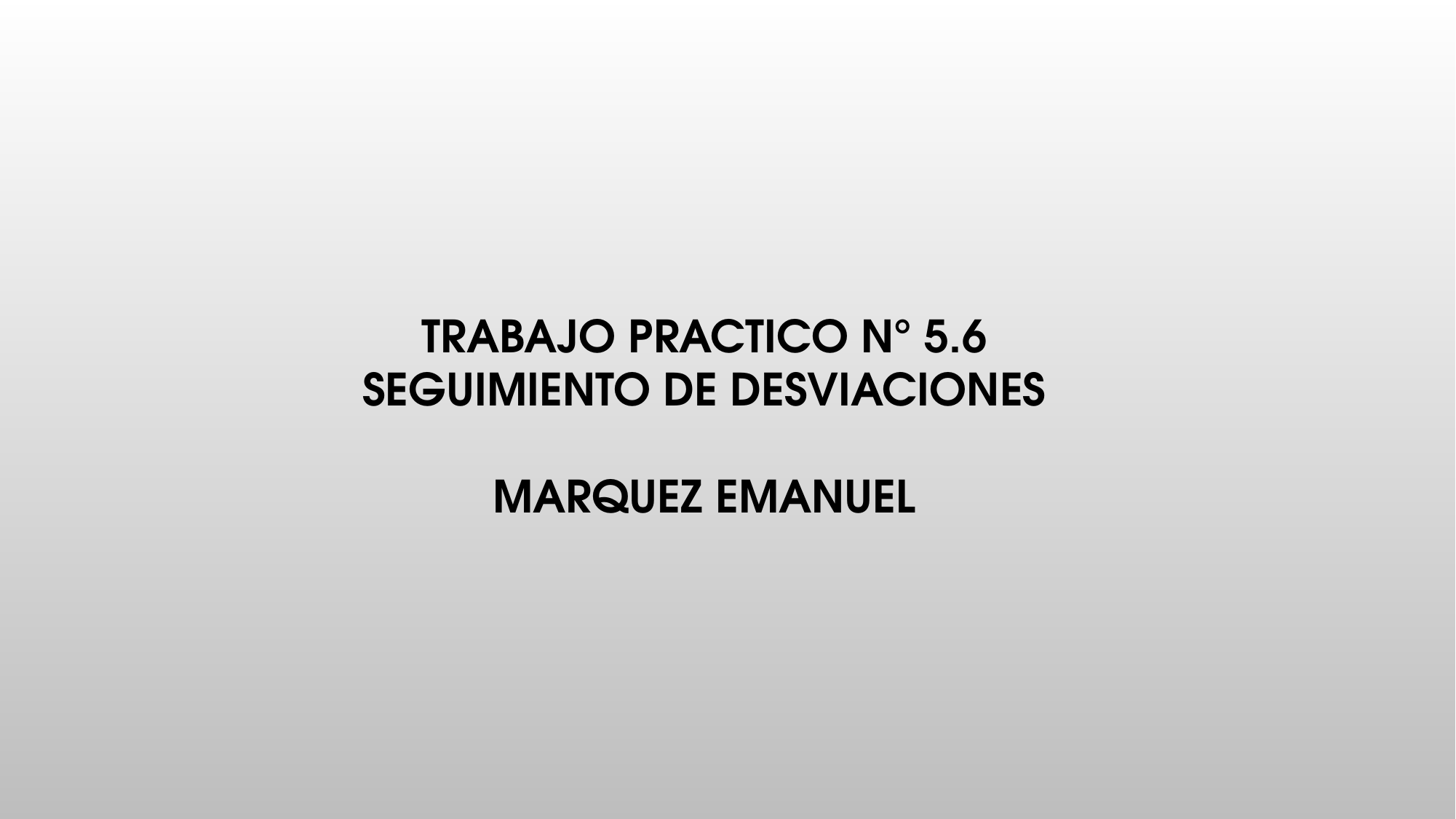

# TRABAJO PRACTICO N° 5.6 SEGUIMIENTO DE DESVIACIONES MARQUEZ Emanuel